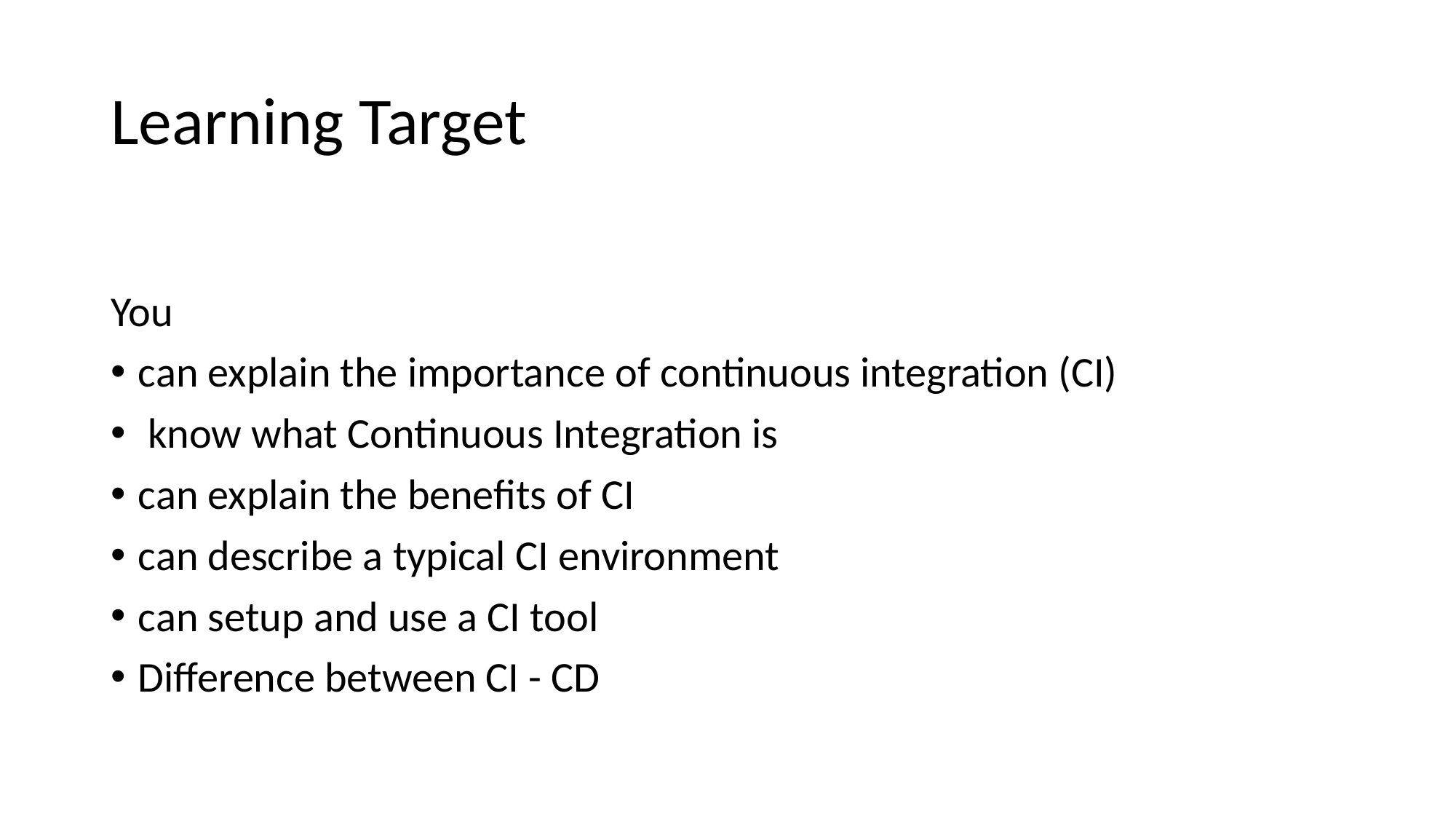

# Learning Target

You
can explain the importance of continuous integration (CI)
 know what Continuous Integration is
can explain the benefits of CI
can describe a typical CI environment
can setup and use a CI tool
Difference between CI - CD